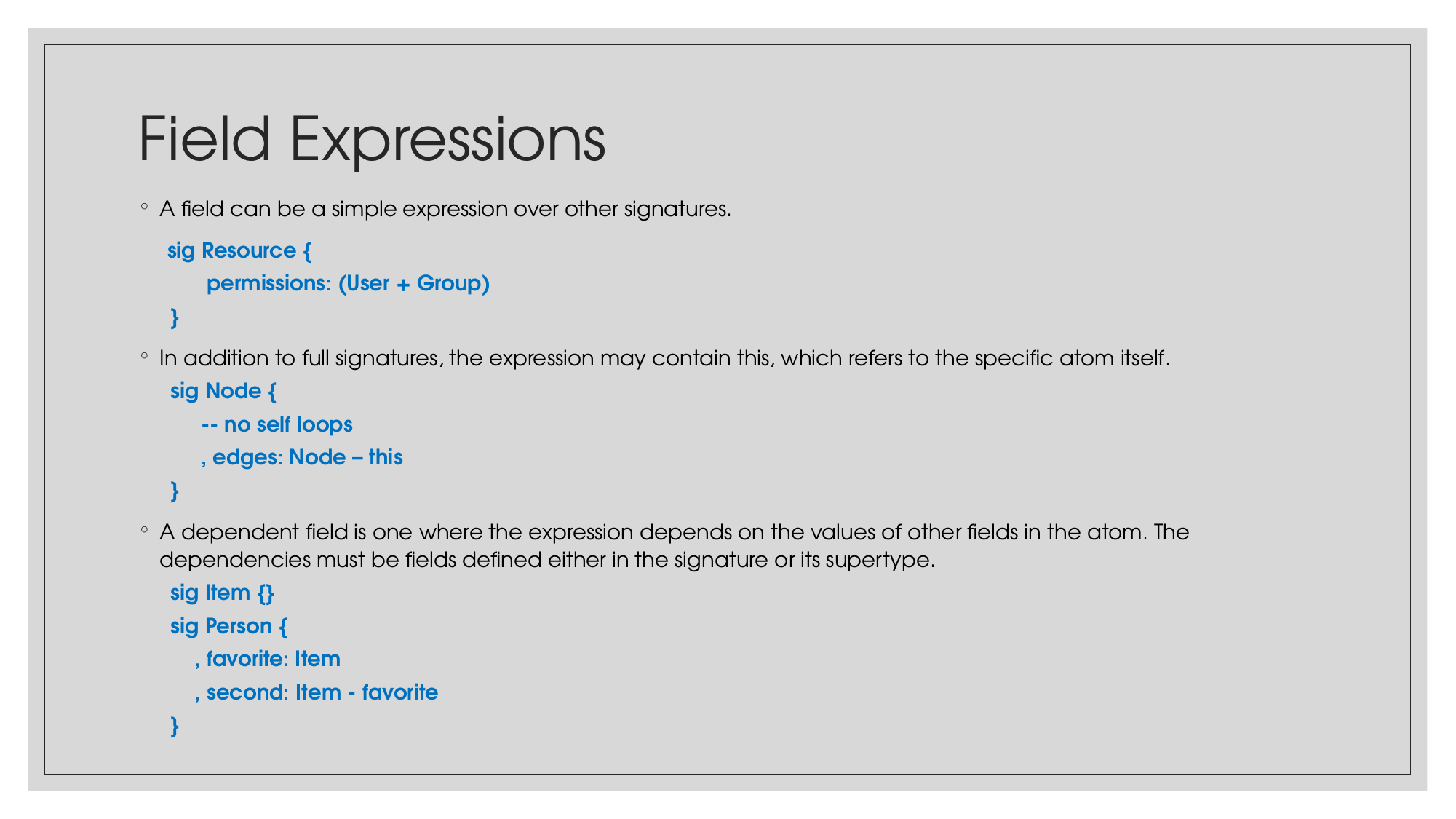

# Field Expressions
A field can be a simple expression over other signatures.
     sig Resource {
      permissions: (User + Group)
}
In addition to full signatures, the expression may contain this, which refers to the specific atom itself.
sig Node {
     -- no self loops
     , edges: Node – this
}
A dependent field is one where the expression depends on the values of other fields in the atom. The dependencies must be fields defined either in the signature or its supertype.
sig Item {}
sig Person {
    , favorite: Item
    , second: Item - favorite
}